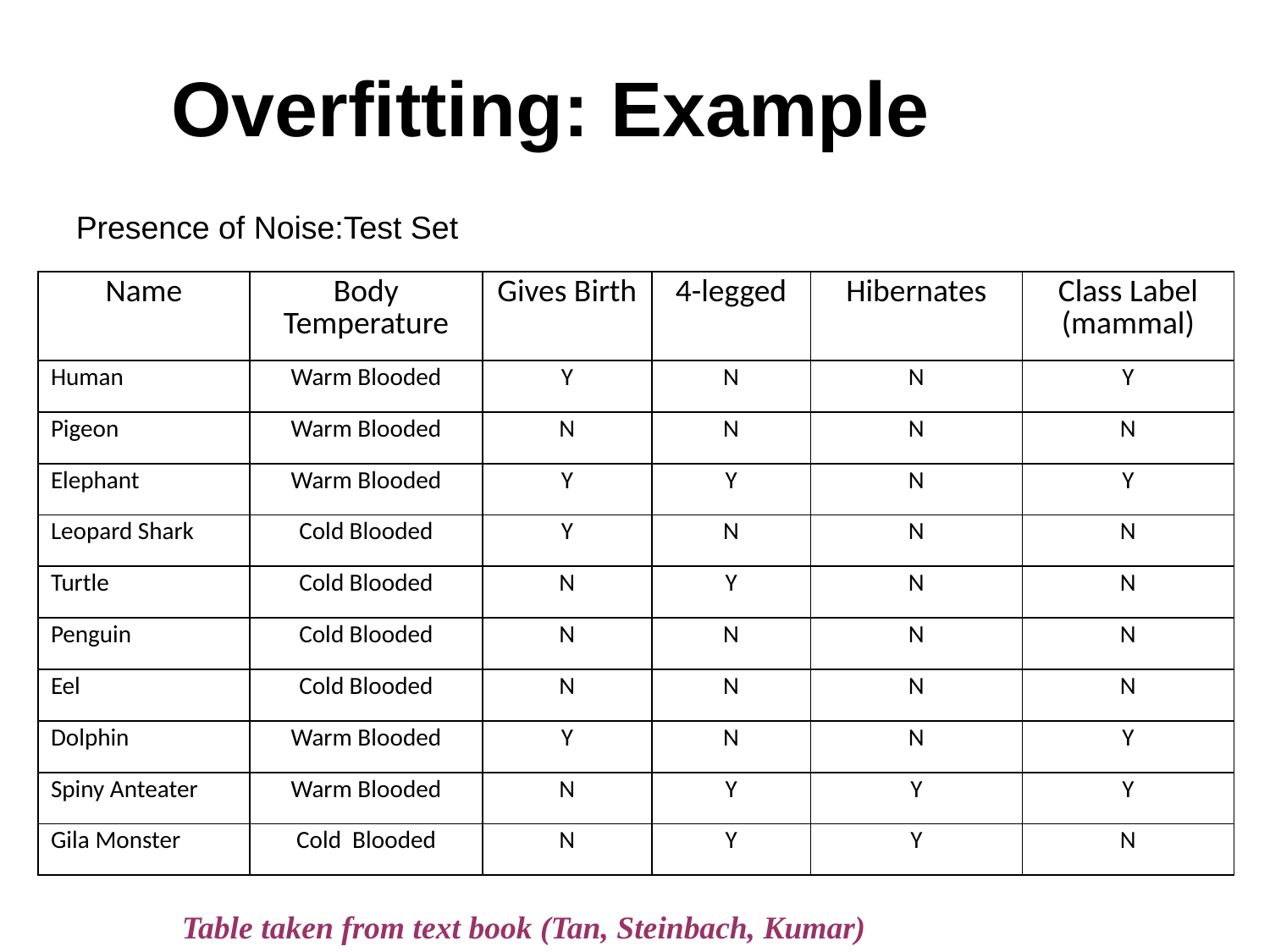

Overfitting: Example
Presence of Noise:Test Set

| Name | Body Temperature | Gives Birth | 4-legged | Hibernates | Class Label (mammal) |
| --- | --- | --- | --- | --- | --- |
| Human | Warm Blooded | Y | N | N | Y |
| Pigeon | Warm Blooded | N | N | N | N |
| Elephant | Warm Blooded | Y | Y | N | Y |
| Leopard Shark | Cold Blooded | Y | N | N | N |
| Turtle | Cold Blooded | N | Y | N | N |
| Penguin | Cold Blooded | N | N | N | N |
| Eel | Cold Blooded | N | N | N | N |
| Dolphin | Warm Blooded | Y | N | N | Y |
| Spiny Anteater | Warm Blooded | N | Y | Y | Y |
| Gila Monster | Cold Blooded | N | Y | Y | N |
Table taken from text book (Tan, Steinbach, Kumar)